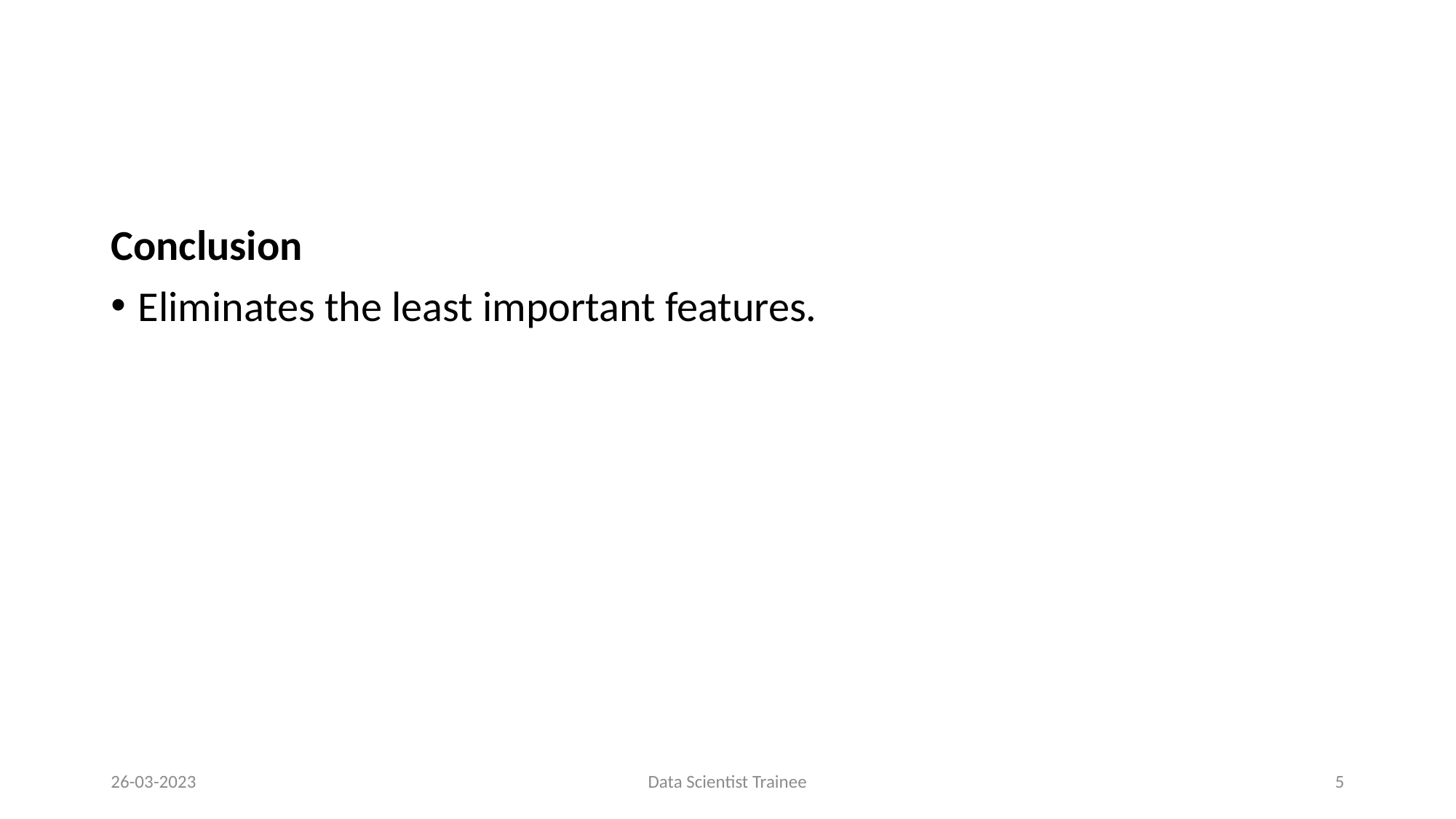

#
Conclusion
Eliminates the least important features.

26-03-2023
Data Scientist Trainee
5